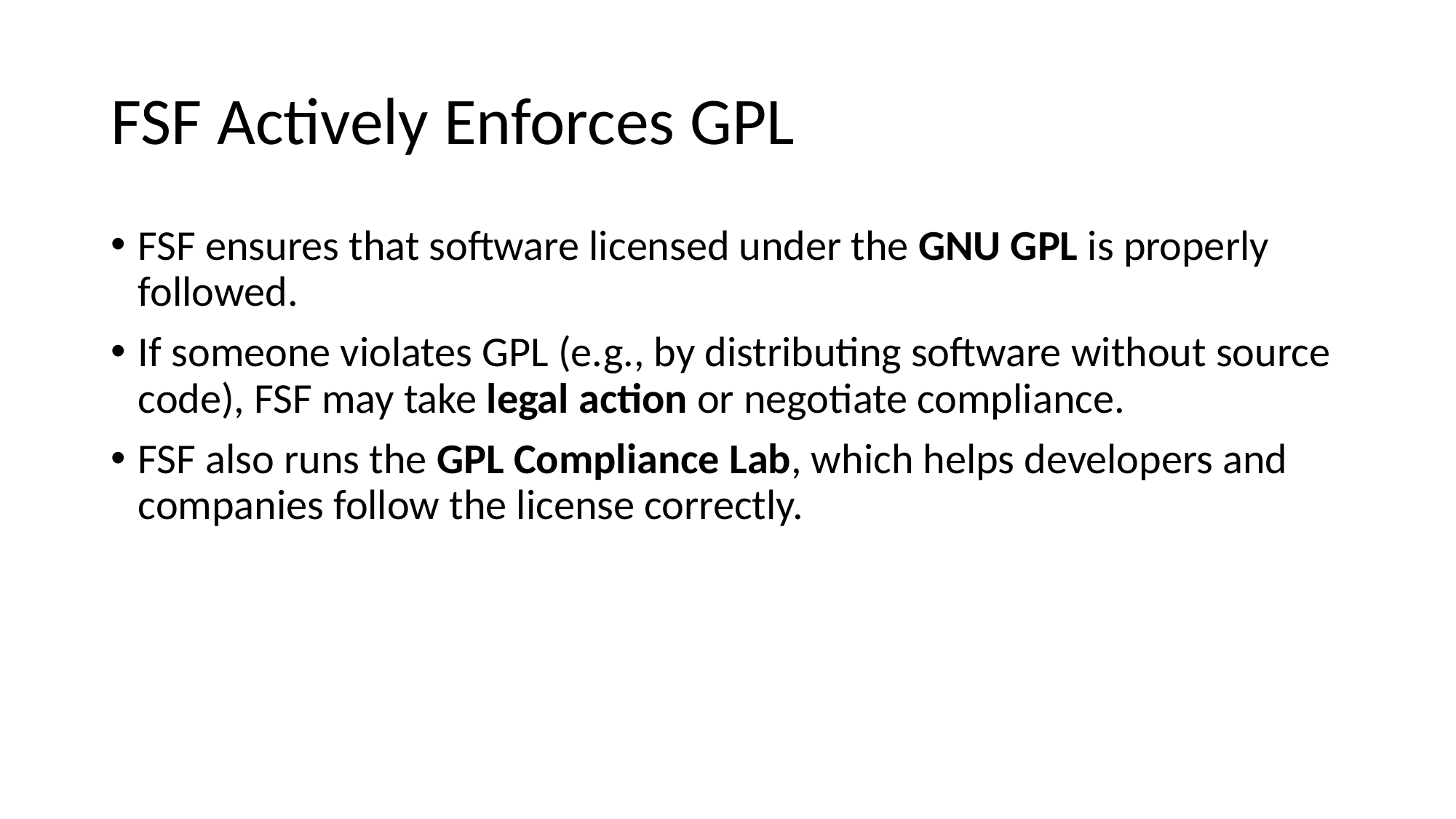

# FSF Actively Enforces GPL
FSF ensures that software licensed under the GNU GPL is properly followed.
If someone violates GPL (e.g., by distributing software without source code), FSF may take legal action or negotiate compliance.
FSF also runs the GPL Compliance Lab, which helps developers and companies follow the license correctly.